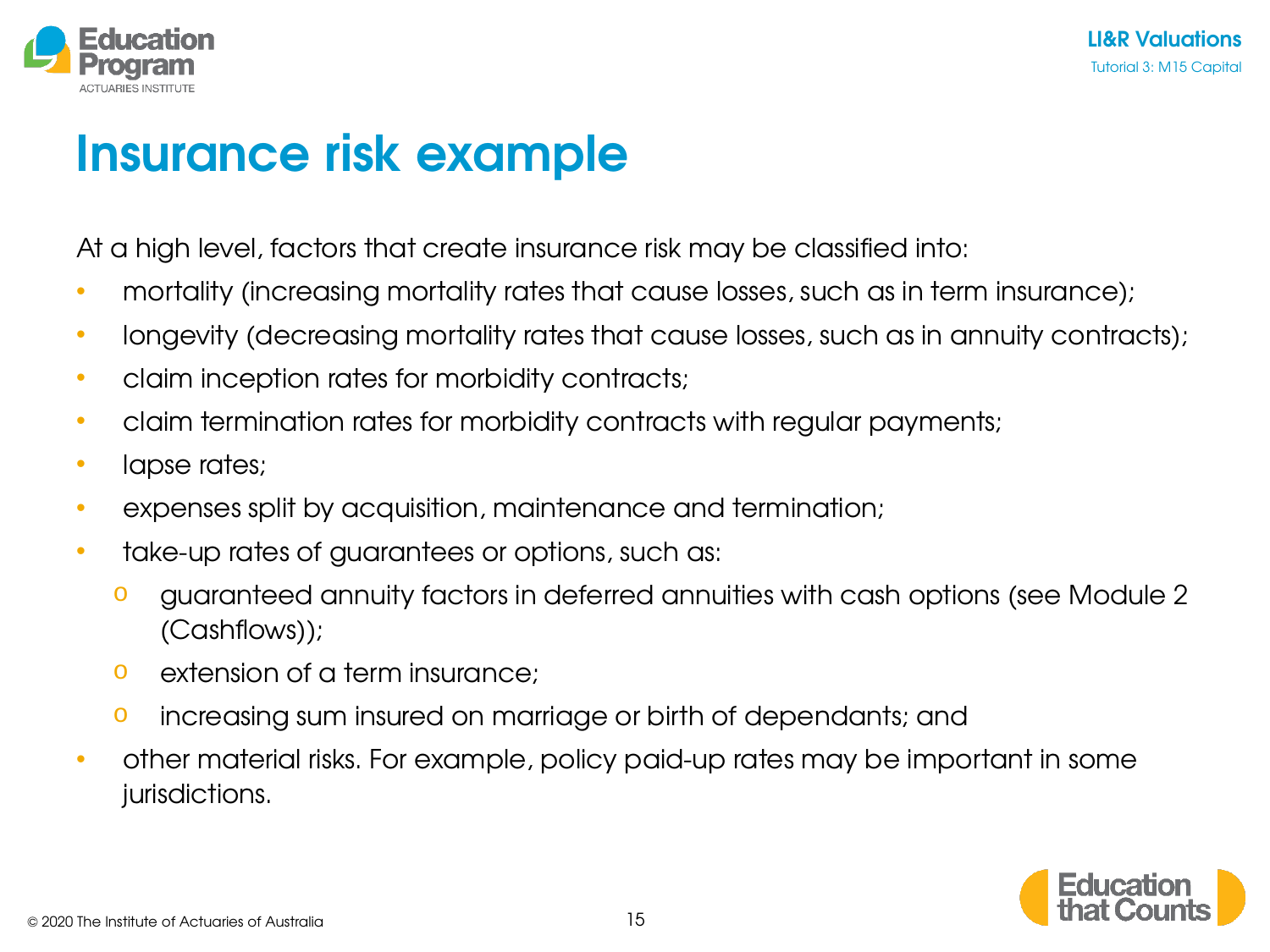

# Insurance risk example
At a high level, factors that create insurance risk may be classified into:
mortality (increasing mortality rates that cause losses, such as in term insurance);
longevity (decreasing mortality rates that cause losses, such as in annuity contracts);
claim inception rates for morbidity contracts;
claim termination rates for morbidity contracts with regular payments;
lapse rates;
expenses split by acquisition, maintenance and termination;
take-up rates of guarantees or options, such as:
guaranteed annuity factors in deferred annuities with cash options (see Module 2 (Cashflows));
extension of a term insurance;
increasing sum insured on marriage or birth of dependants; and
other material risks. For example, policy paid-up rates may be important in some jurisdictions.